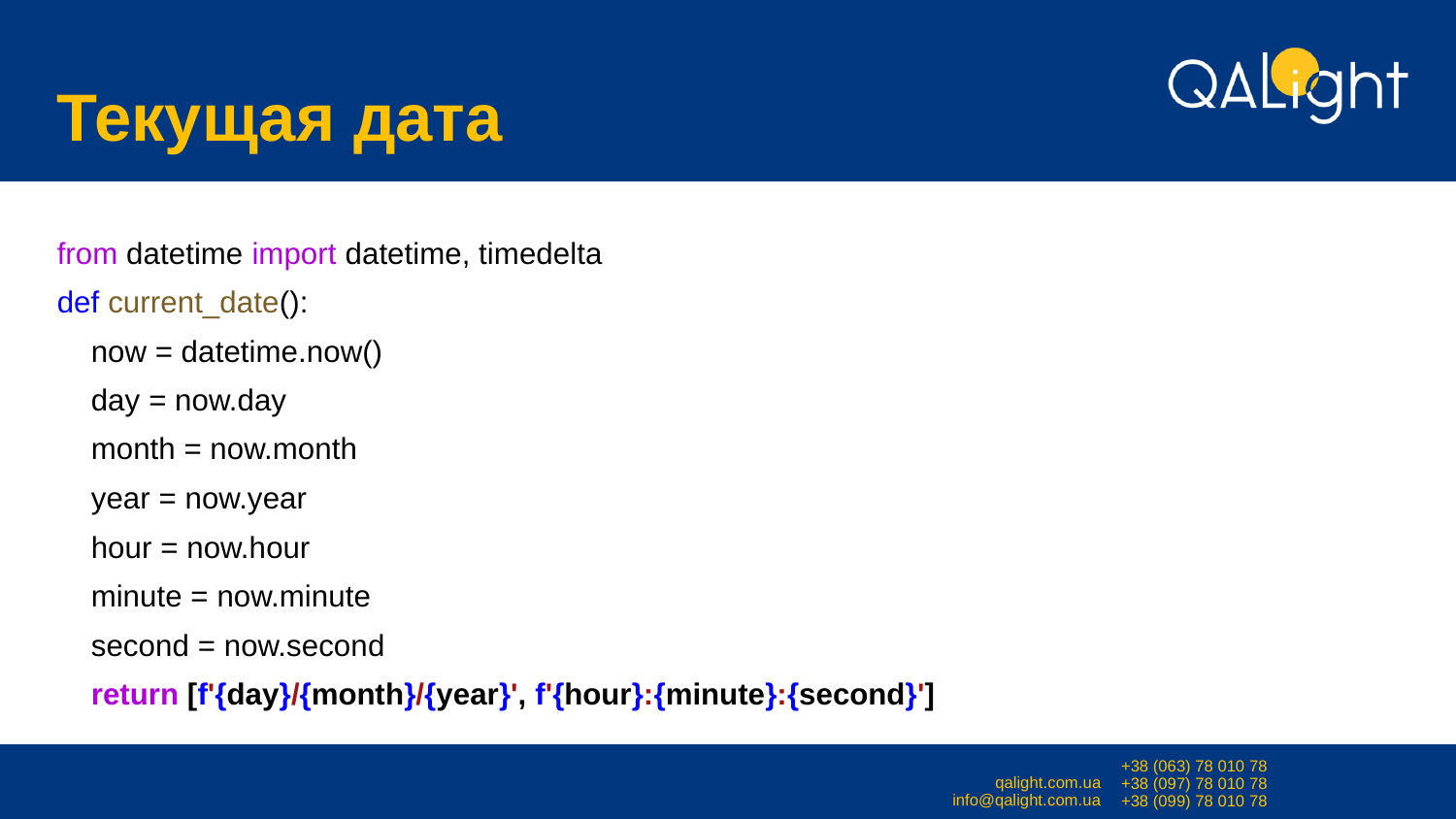

# Текущая дата
from datetime import datetime, timedelta
def current_date():
    now = datetime.now()
    day = now.day
    month = now.month
    year = now.year
    hour = now.hour
    minute = now.minute
    second = now.second
    return [f'{day}/{month}/{year}', f'{hour}:{minute}:{second}']